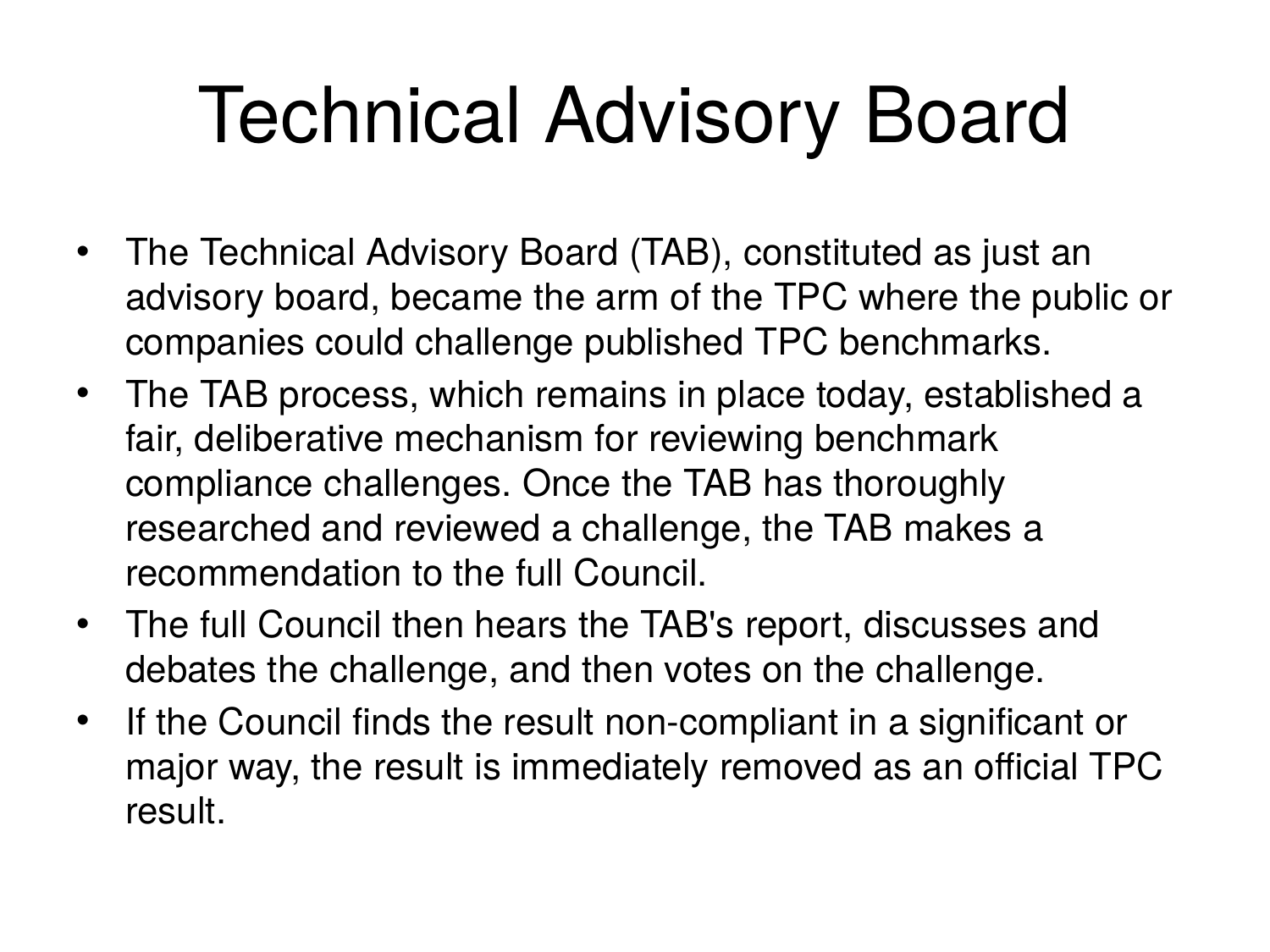

# Technical Advisory Board
The Technical Advisory Board (TAB), constituted as just an advisory board, became the arm of the TPC where the public or companies could challenge published TPC benchmarks.
The TAB process, which remains in place today, established a fair, deliberative mechanism for reviewing benchmark compliance challenges. Once the TAB has thoroughly researched and reviewed a challenge, the TAB makes a recommendation to the full Council.
The full Council then hears the TAB's report, discusses and debates the challenge, and then votes on the challenge.
If the Council finds the result non-compliant in a significant or major way, the result is immediately removed as an official TPC result.